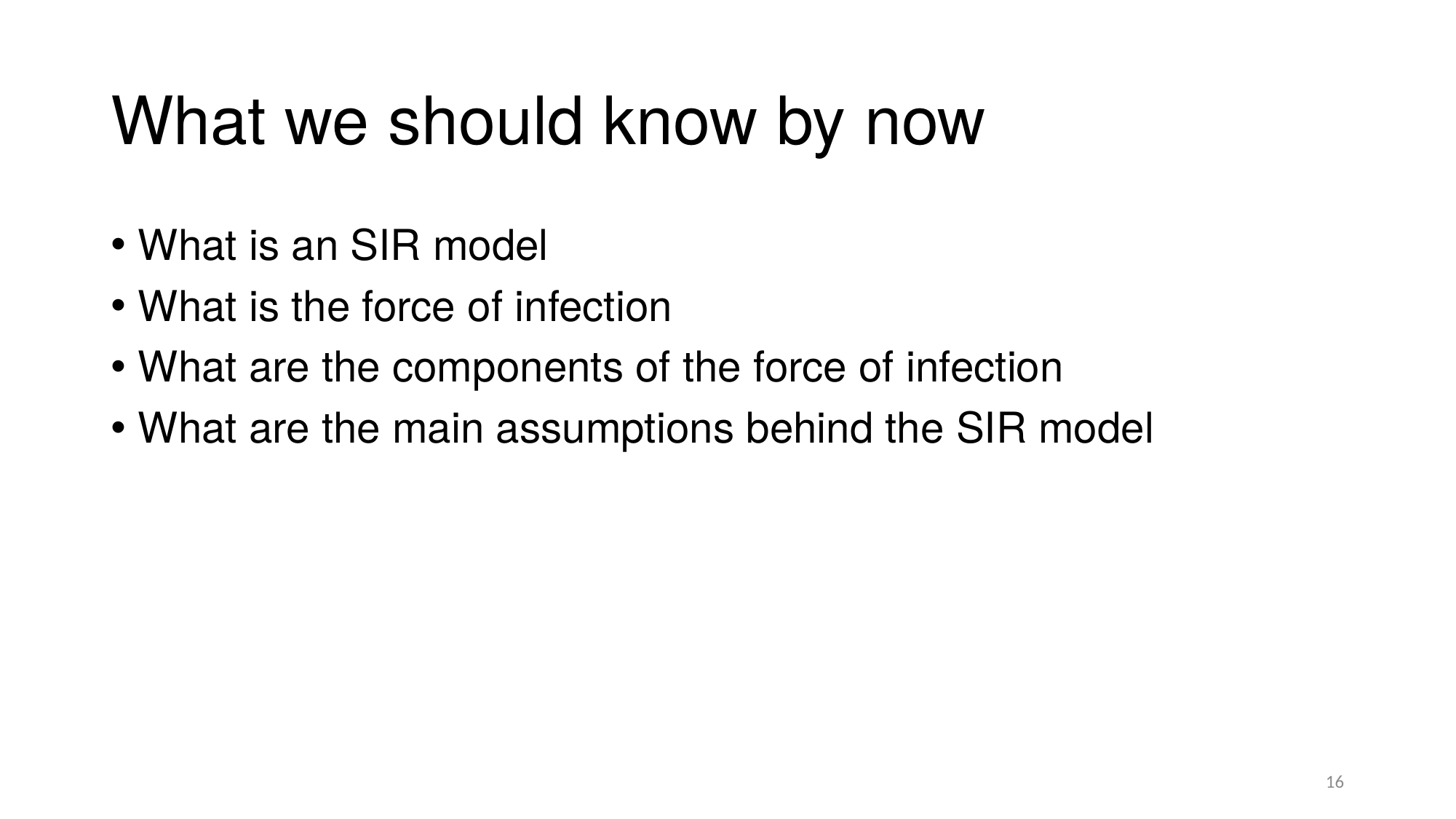

# What we should know by now
What is an SIR model
What is the force of infection
What are the components of the force of infection
What are the main assumptions behind the SIR model

16